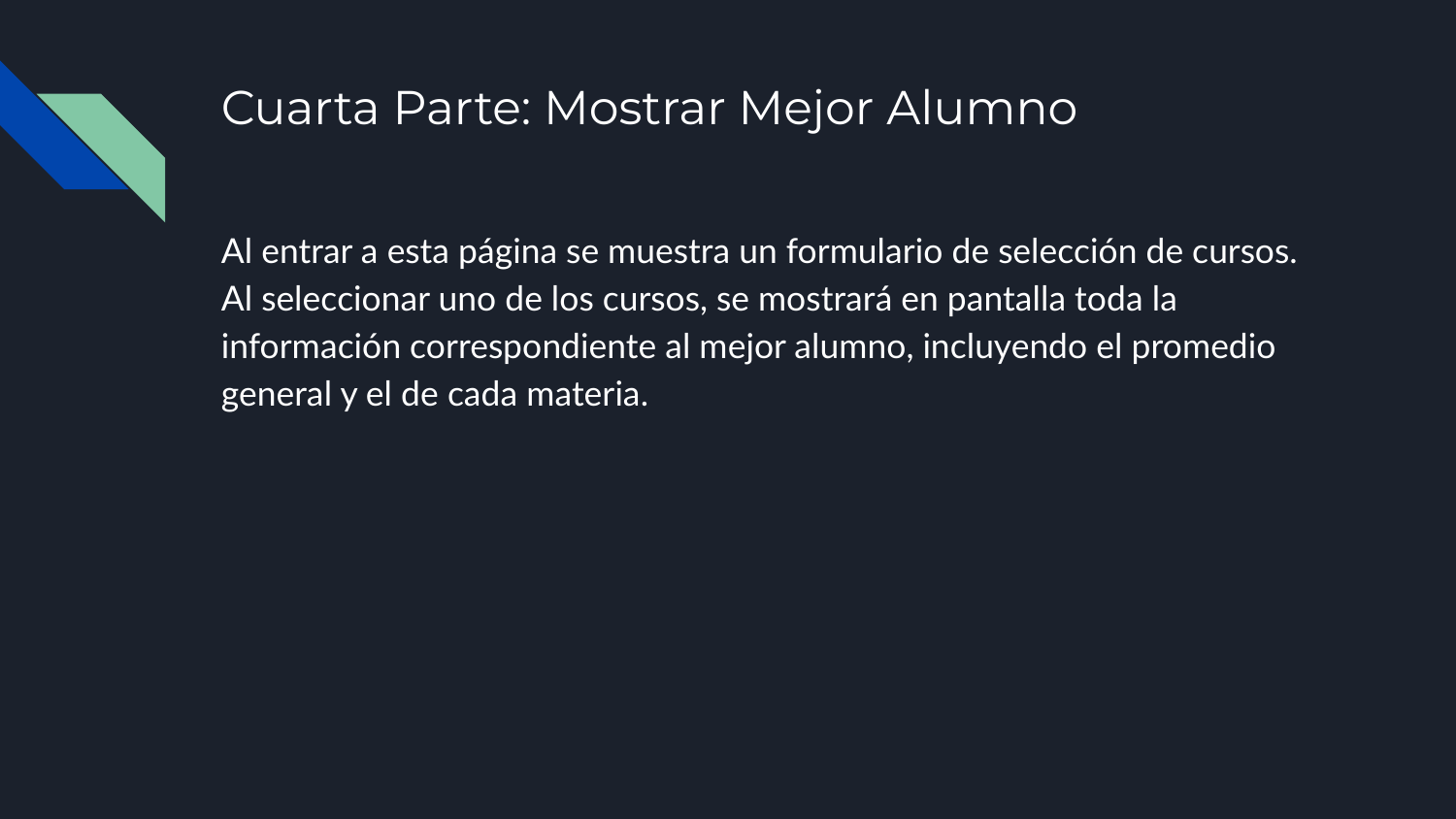

# Cuarta Parte: Mostrar Mejor Alumno
Al entrar a esta página se muestra un formulario de selección de cursos. Al seleccionar uno de los cursos, se mostrará en pantalla toda la información correspondiente al mejor alumno, incluyendo el promedio general y el de cada materia.